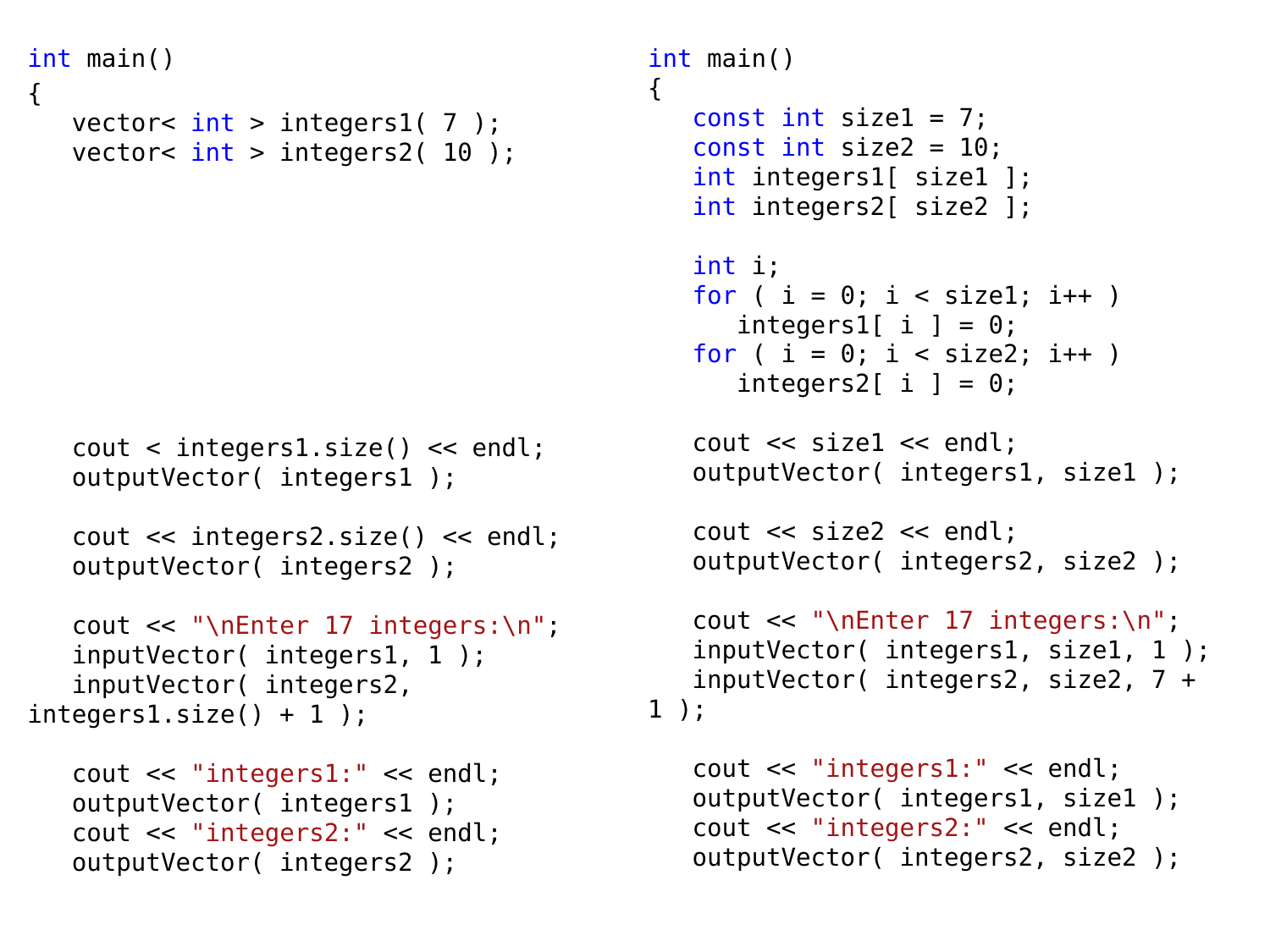

int main()
{
   vector< int > integers1( 7 );
   vector< int > integers2( 10 );

   cout < integers1.size() << endl;
   outputVector( integers1 );

   cout << integers2.size() << endl;
   outputVector( integers2 );

   cout << "\nEnter 17 integers:\n";
   inputVector( integers1, 1 );
   inputVector( integers2, integers1.size() + 1 );

   cout << "integers1:" << endl;
   outputVector( integers1 );
   cout << "integers2:" << endl;
   outputVector( integers2 );
int main()
{
   const int size1 = 7;
   const int size2 = 10;
   int integers1[ size1 ];
   int integers2[ size2 ];

   int i;
   for ( i = 0; i < size1; i++ )
      integers1[ i ] = 0;
   for ( i = 0; i < size2; i++ )
      integers2[ i ] = 0;

   cout << size1 << endl;
   outputVector( integers1, size1 );

   cout << size2 << endl;
   outputVector( integers2, size2 );

   cout << "\nEnter 17 integers:\n";
   inputVector( integers1, size1, 1 );
   inputVector( integers2, size2, 7 + 1 );

   cout << "integers1:" << endl;
   outputVector( integers1, size1 );
   cout << "integers2:" << endl;
   outputVector( integers2, size2 );